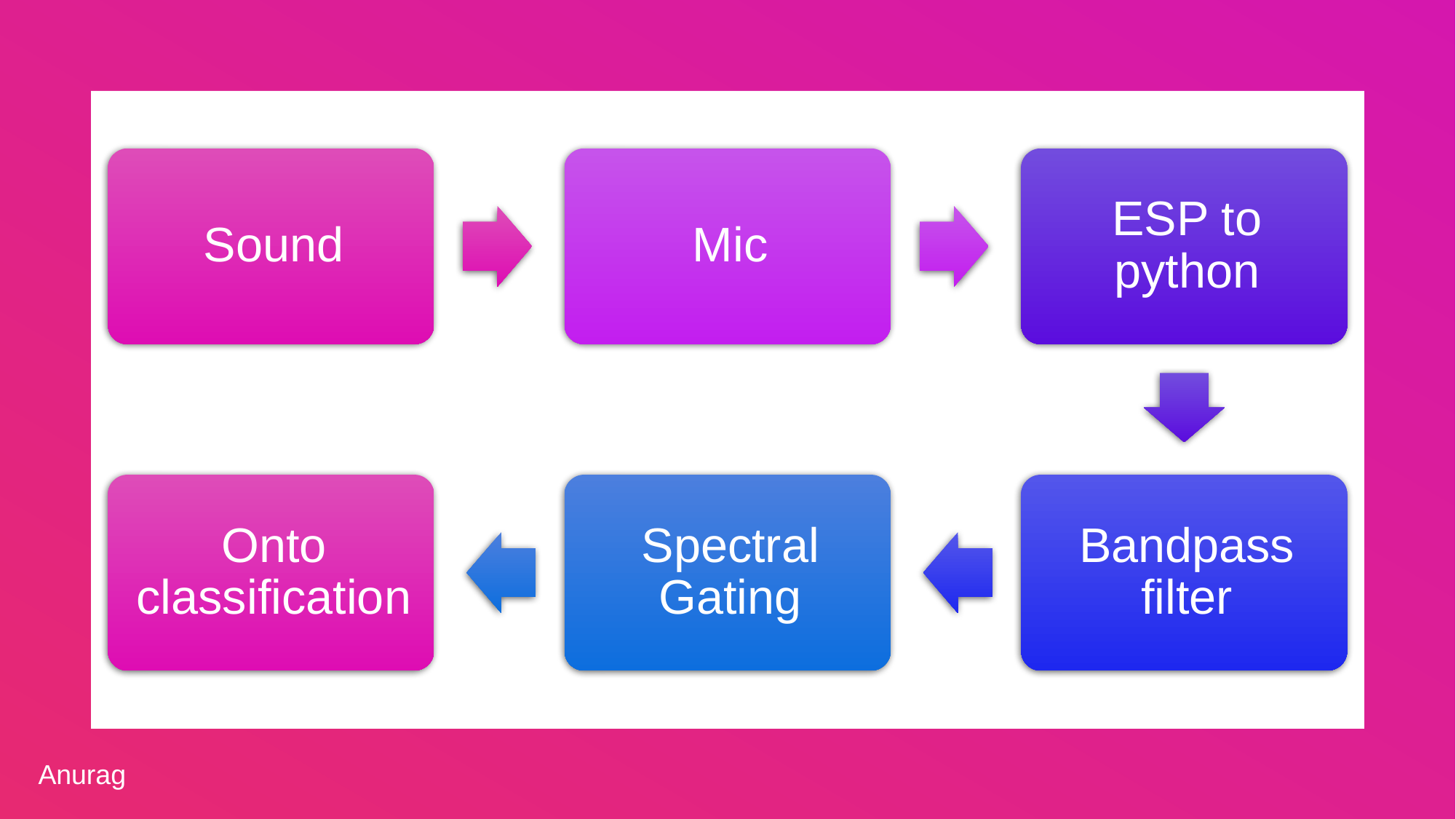

Sound

Mic

ESP to python

Bandpass filter

Spectral Gating

Onto classification

Anurag